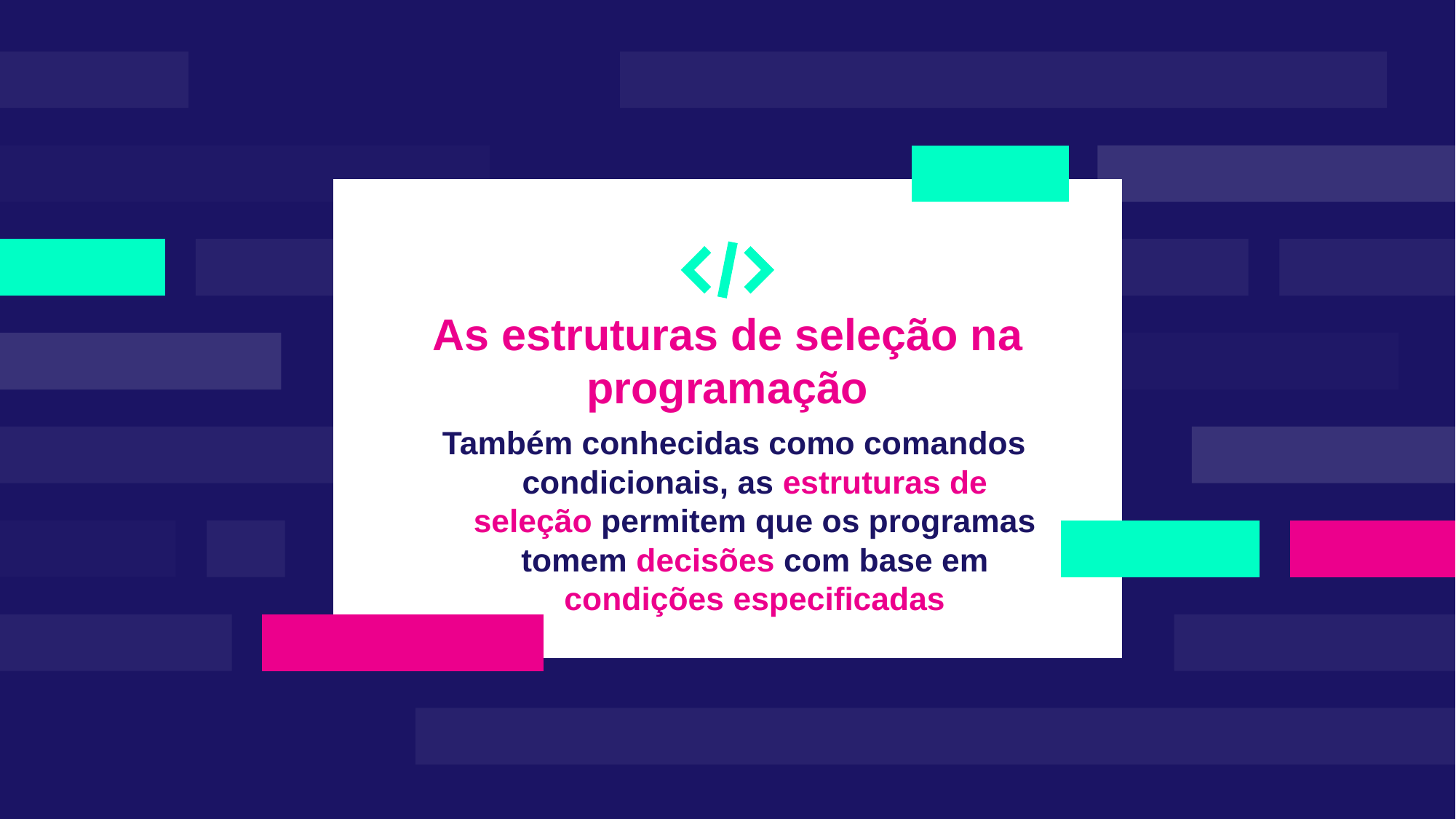

# As estruturas de seleção na programação
Também conhecidas como comandos condicionais, as estruturas de seleção permitem que os programas tomem decisões com base em condições especificadas